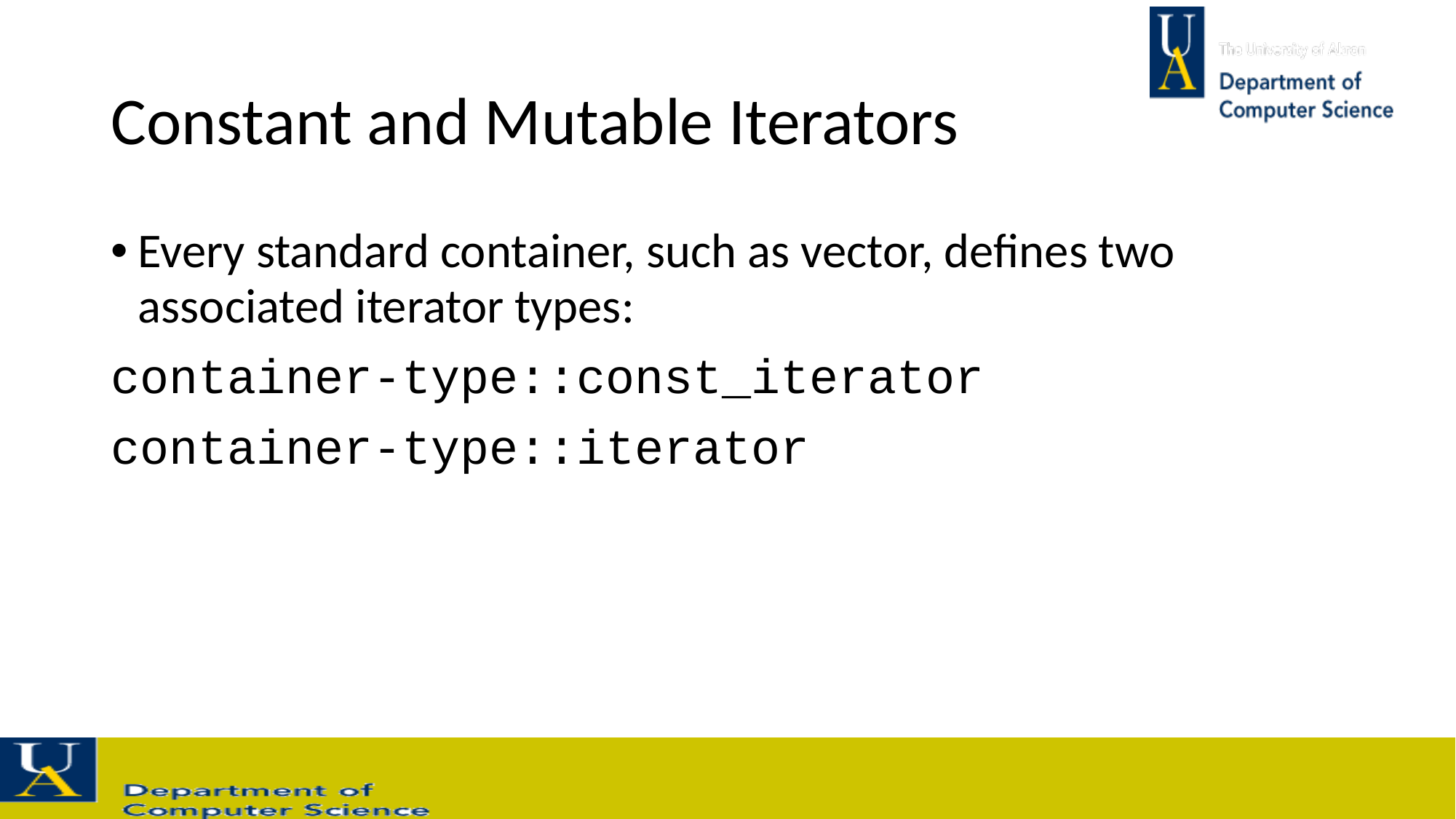

# Constant and Mutable Iterators
Every standard container, such as vector, defines two associated iterator types:
container-type::const_iterator
container-type::iterator